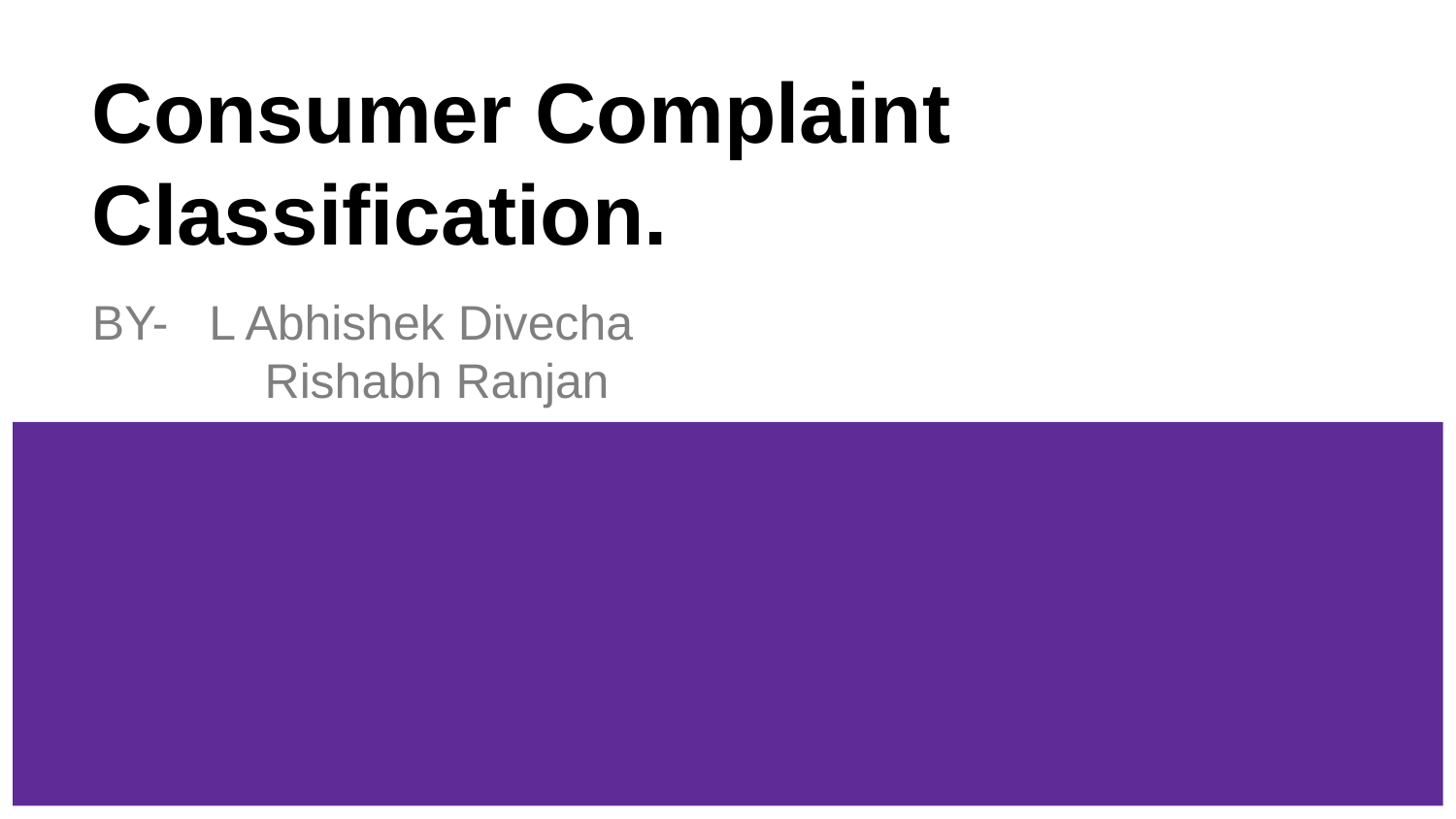

# Consumer Complaint Classification.
BY-   L Abhishek Divecha
	  Rishabh Ranjan